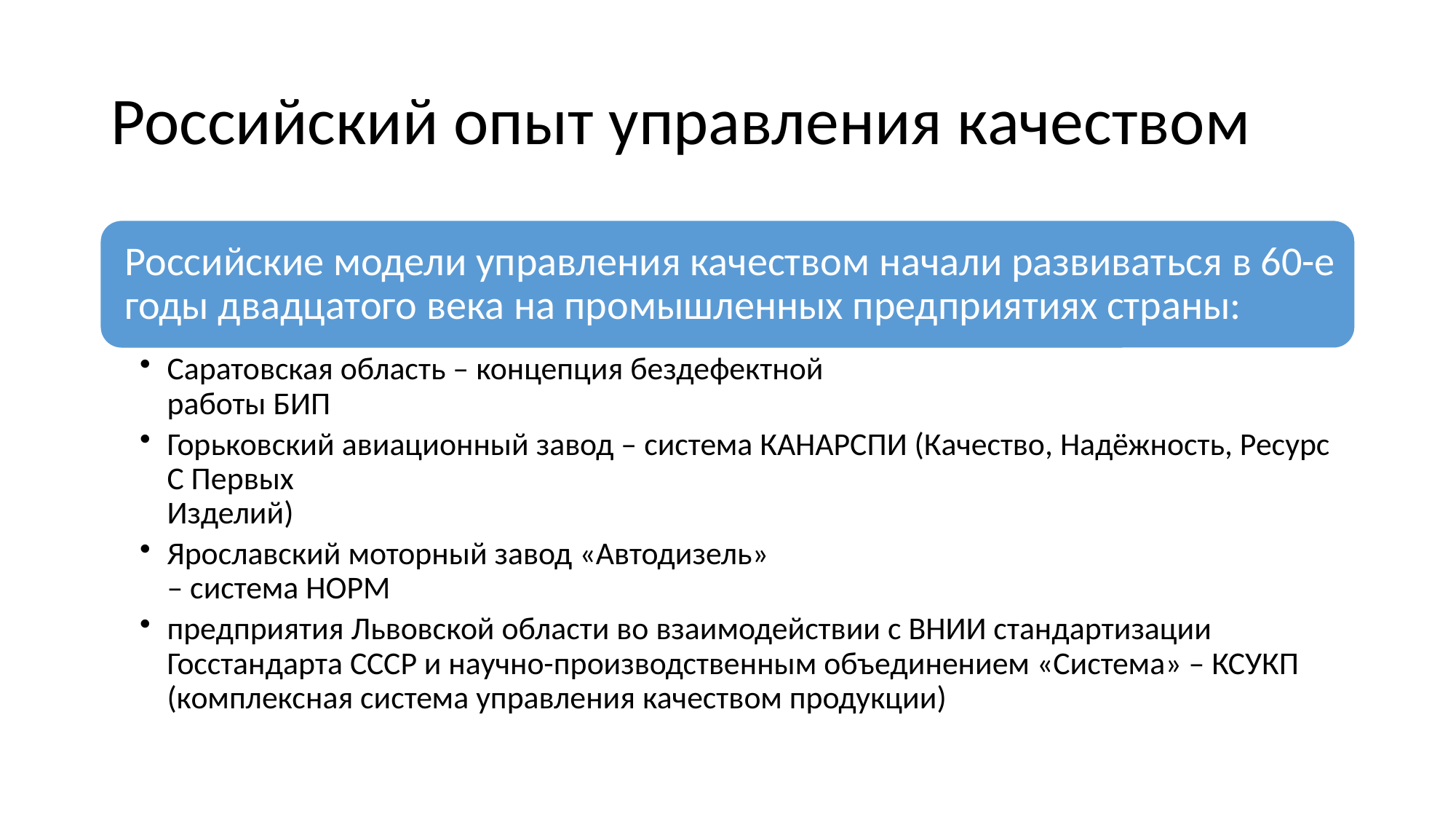

# Российский опыт управления качеством
Российские модели управления качеством начали развиваться в 60-е годы двадцатого века на промышленных предприятиях страны:
Саратовская область – концепция бездефектной
работы БИП
Горьковский авиационный завод – система КАНАРСПИ (Качество, Надёжность, Ресурс С Первых
Изделий)
Ярославский моторный завод «Автодизель»
– система НОРМ
предприятия Львовской области во взаимодействии с ВНИИ стандартизации Госстандарта СССР и научно-производственным объединением «Система» – КСУКП
(комплексная система управления качеством продукции)